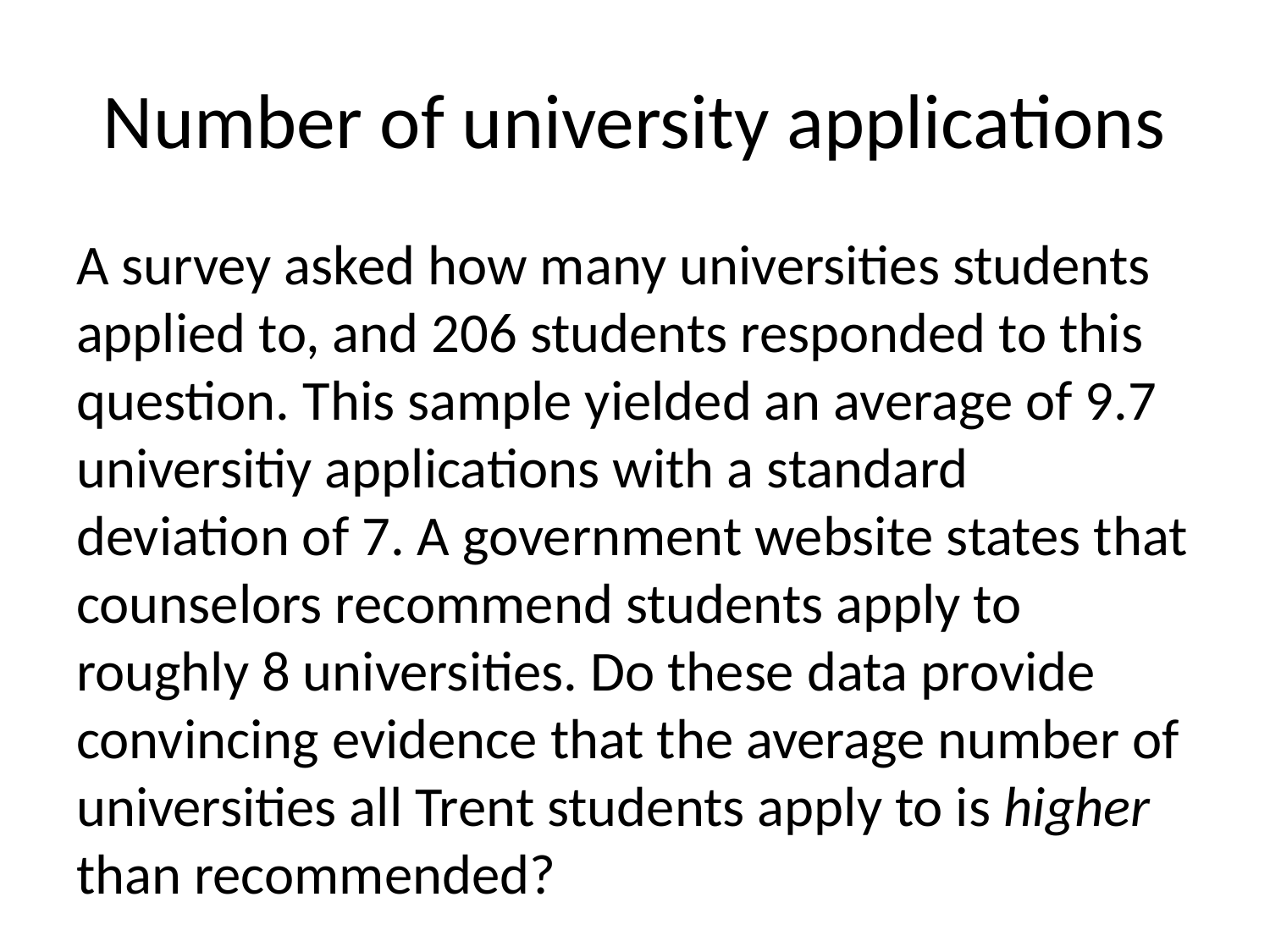

# Number of university applications
A survey asked how many universities students applied to, and 206 students responded to this question. This sample yielded an average of 9.7 universitiy applications with a standard deviation of 7. A government website states that counselors recommend students apply to roughly 8 universities. Do these data provide convincing evidence that the average number of universities all Trent students apply to is higher than recommended?